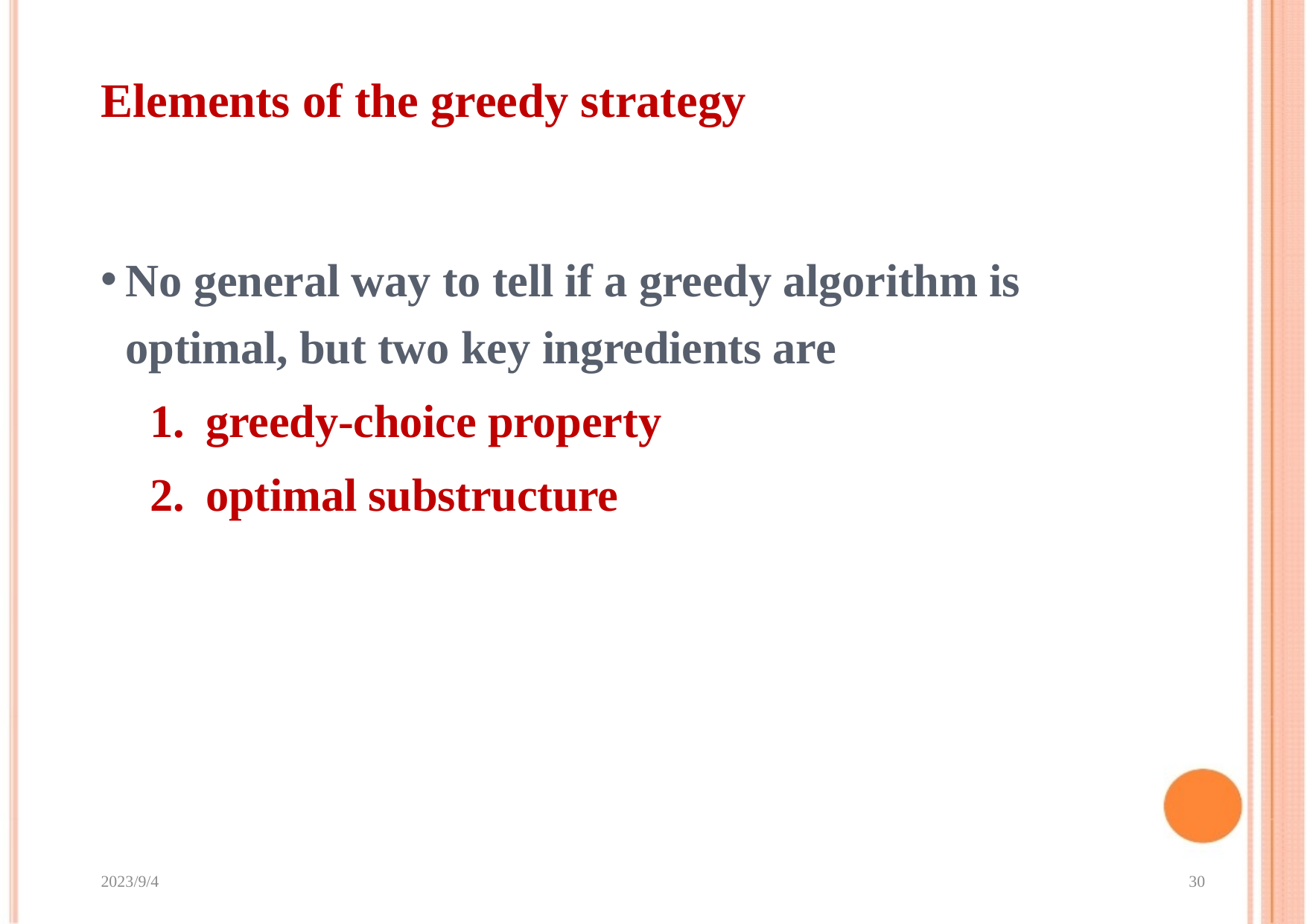

# Elements of the greedy strategy
No general way to tell if a greedy algorithm is  optimal, but two key ingredients are
greedy-choice property
optimal substructure

2023/9/4
30